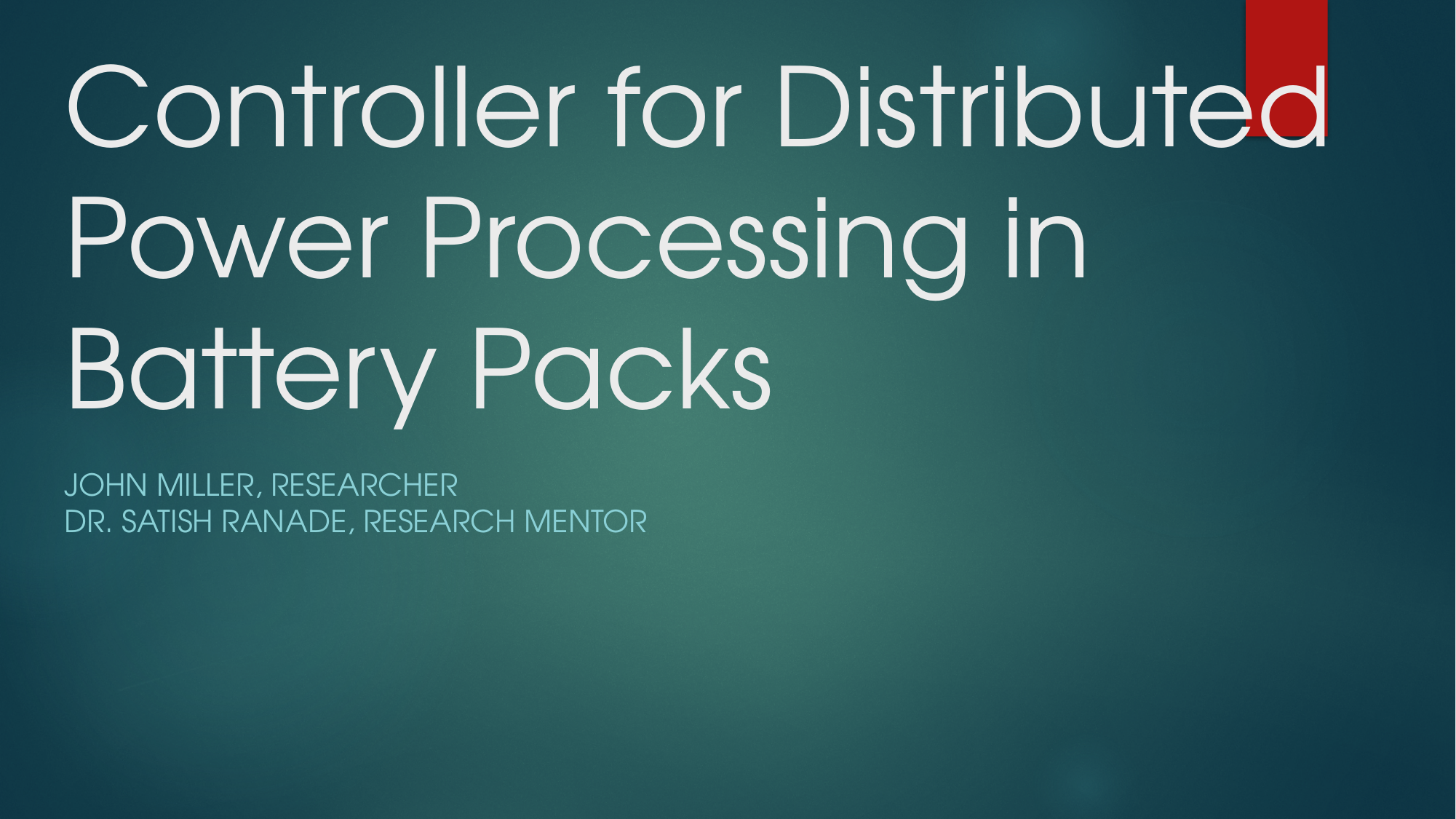

# Controller for Distributed Power Processing in Battery Packs
John Miller, researcher
Dr. Satish Ranade, research mentor